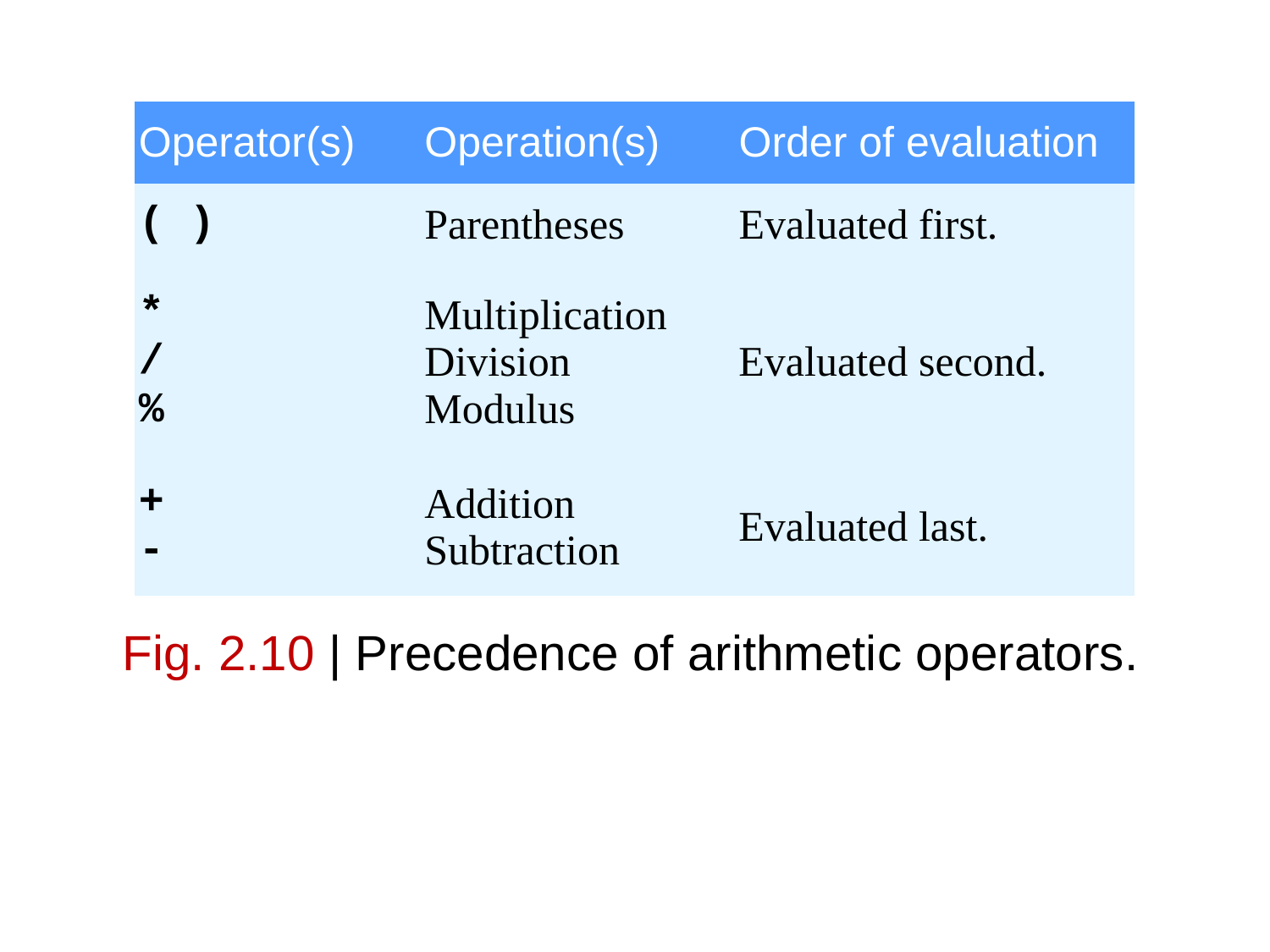

| Operator(s) | Operation(s) | Order of evaluation |
| --- | --- | --- |
| ( ) | Parentheses | Evaluated first. |
| \* / % | Multiplication Division Modulus | Evaluated second. |
| + - | Addition Subtraction | Evaluated last. |
Fig. 2.10 | Precedence of arithmetic operators.